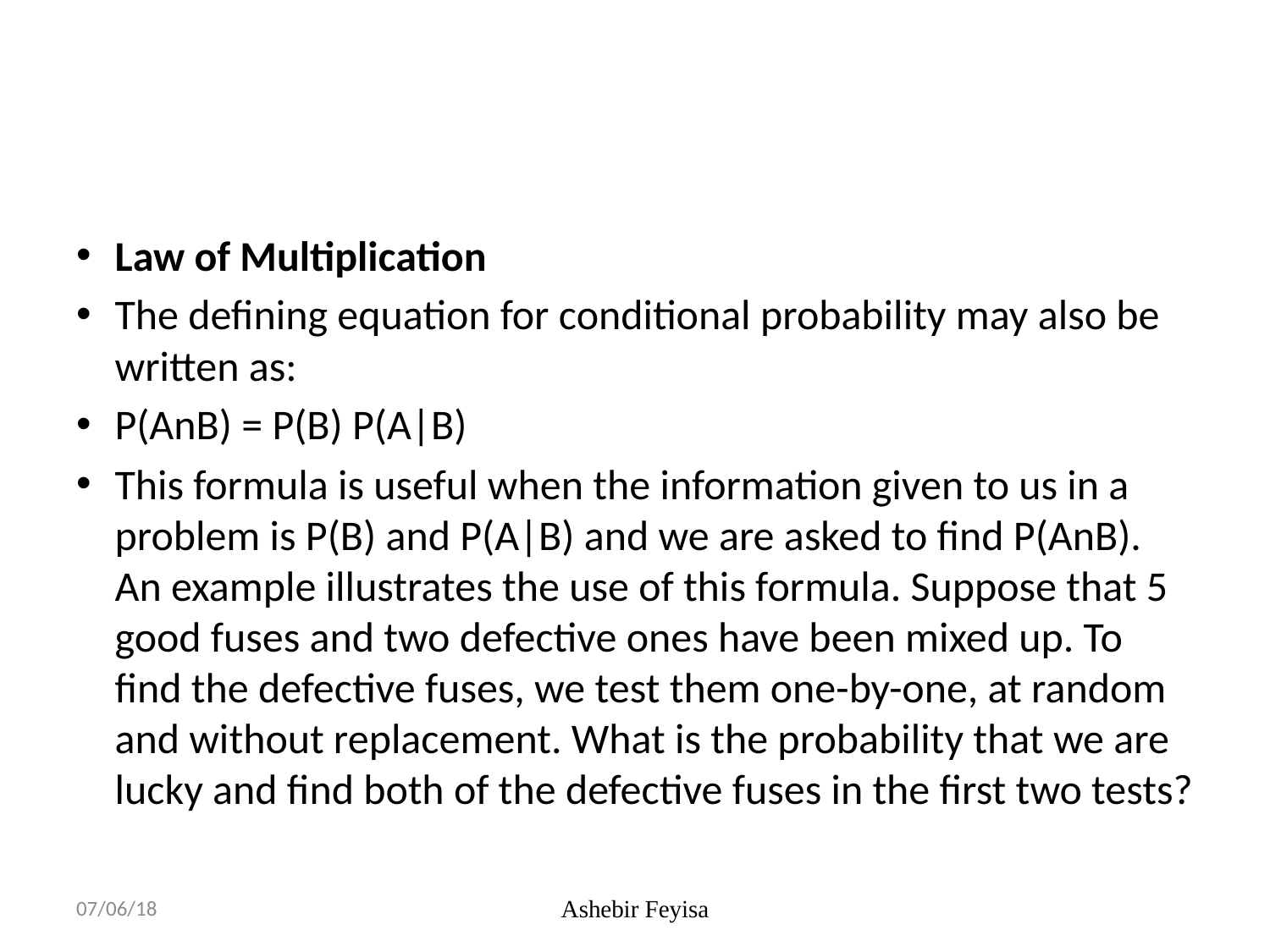

#
Law of Multiplication
The defining equation for conditional probability may also be written as:
P(AnB) = P(B) P(A|B)
This formula is useful when the information given to us in a problem is P(B) and P(A|B) and we are asked to find P(AnB). An example illustrates the use of this formula. Suppose that 5 good fuses and two defective ones have been mixed up. To find the defective fuses, we test them one-by-one, at random and without replacement. What is the probability that we are lucky and find both of the defective fuses in the first two tests?

07/06/18
Ashebir Feyisa